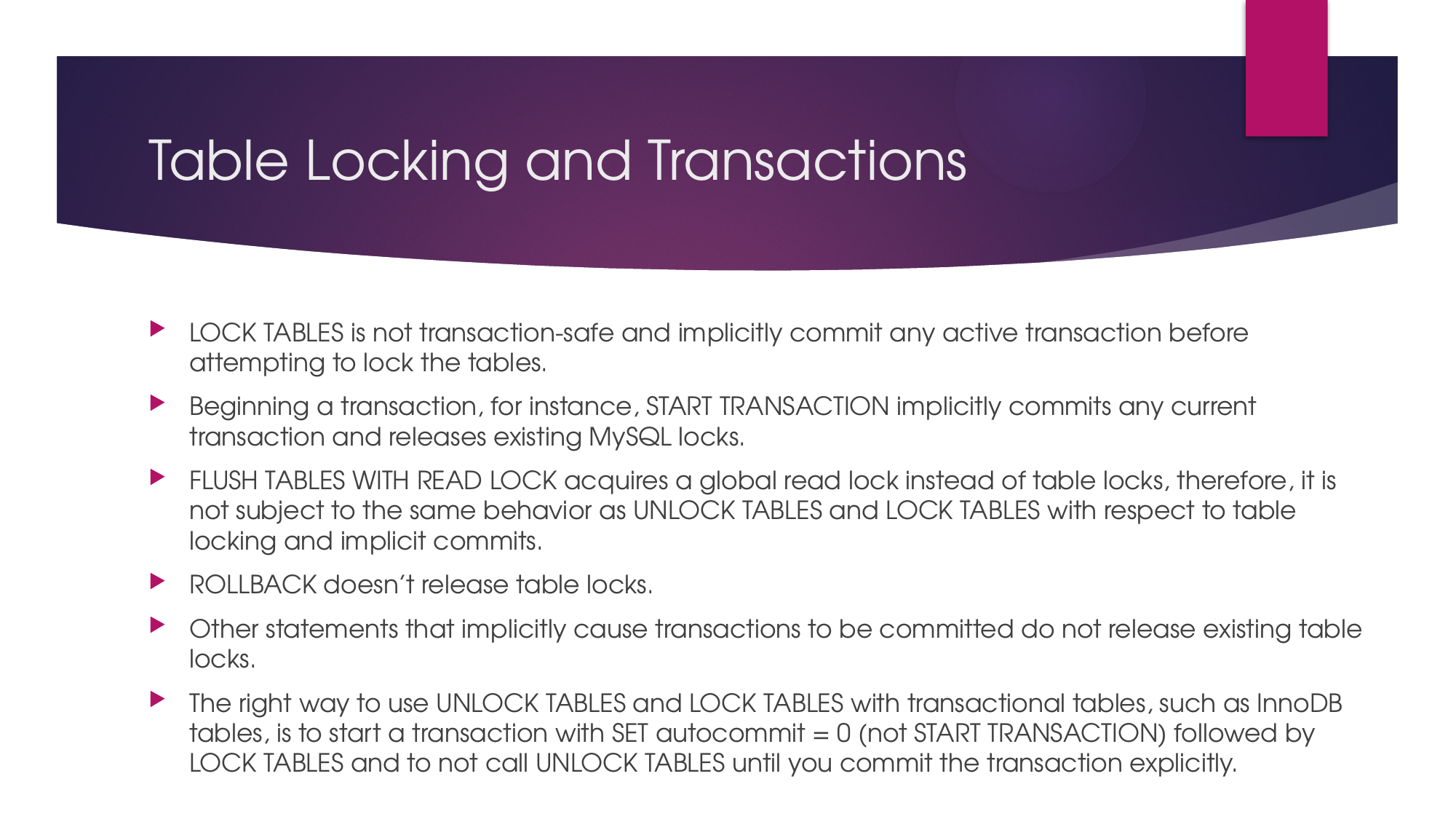

# Table Locking and Transactions
LOCK TABLES is not transaction-safe and implicitly commit any active transaction before attempting to lock the tables.
Beginning a transaction, for instance, START TRANSACTION implicitly commits any current transaction and releases existing MySQL locks.
FLUSH TABLES WITH READ LOCK acquires a global read lock instead of table locks, therefore, it is not subject to the same behavior as UNLOCK TABLES and LOCK TABLES with respect to table locking and implicit commits.
ROLLBACK doesn’t release table locks.
Other statements that implicitly cause transactions to be committed do not release existing table locks.
The right way to use UNLOCK TABLES and LOCK TABLES with transactional tables, such as InnoDB tables, is to start a transaction with SET autocommit = 0 (not START TRANSACTION) followed by LOCK TABLES and to not call UNLOCK TABLES until you commit the transaction explicitly.